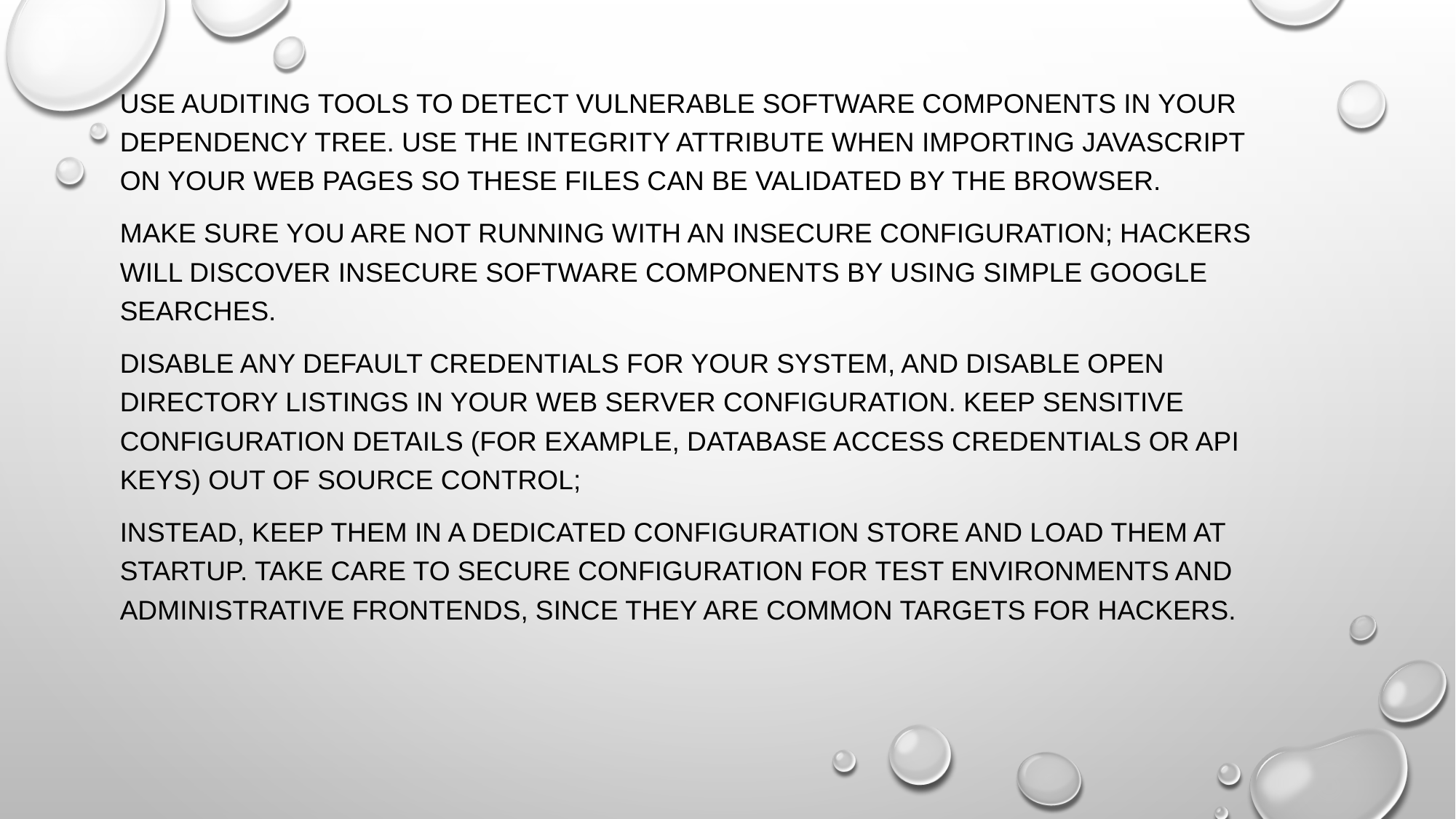

#
Use auditing tools to detect vulnerable software components in your dependency tree. Use the integrity attribute when importing JavaScript on your web pages so these files can be validated by the browser.
Make sure you are not running with an insecure configuration; hackers will discover insecure software components by using simple Google searches.
Disable any default credentials for your system, and disable open directory listings in your web server configuration. Keep sensitive configuration details (for example, database access credentials or API keys) out of source control;
instead, keep them in a dedicated configuration store and load them at startup. Take care to secure configuration for test environments and administrative frontends, since they are common targets for hackers.